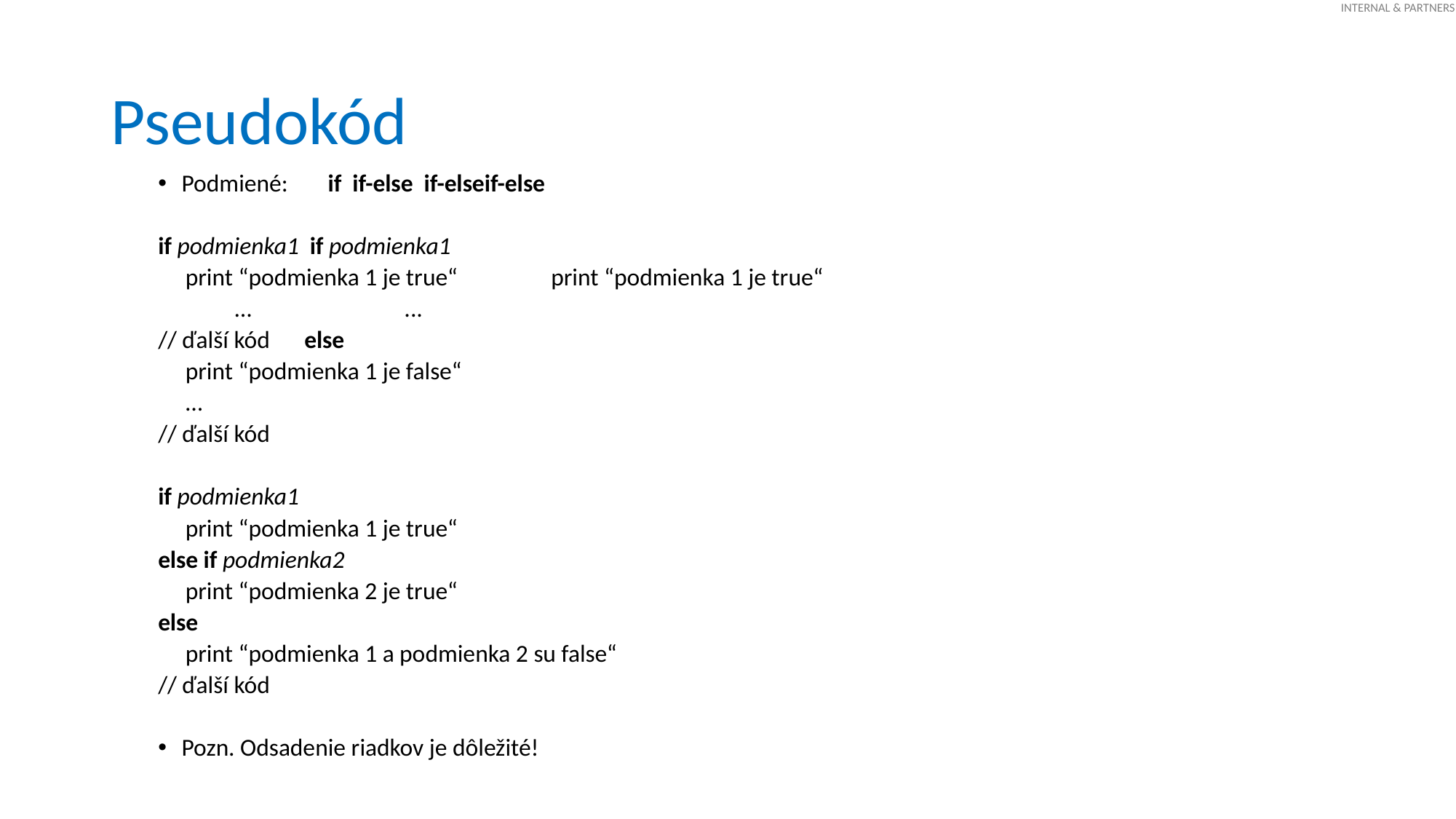

# Pseudokód
Podmiené: 	if  if-else  if-elseif-else

	if podmienka1				 if podmienka1
	     print “podmienka 1 je true“		     print “podmienka 1 je true“
              ...				     	     ...
	// ďalší kód				else
						     print “podmienka 1 je false“
						     ...
						// ďalší kód

	if podmienka1
	     print “podmienka 1 je true“
	else if podmienka2
	     print “podmienka 2 je true“
	else
	     print “podmienka 1 a podmienka 2 su false“
	// ďalší kód

Pozn. Odsadenie riadkov je dôležité!